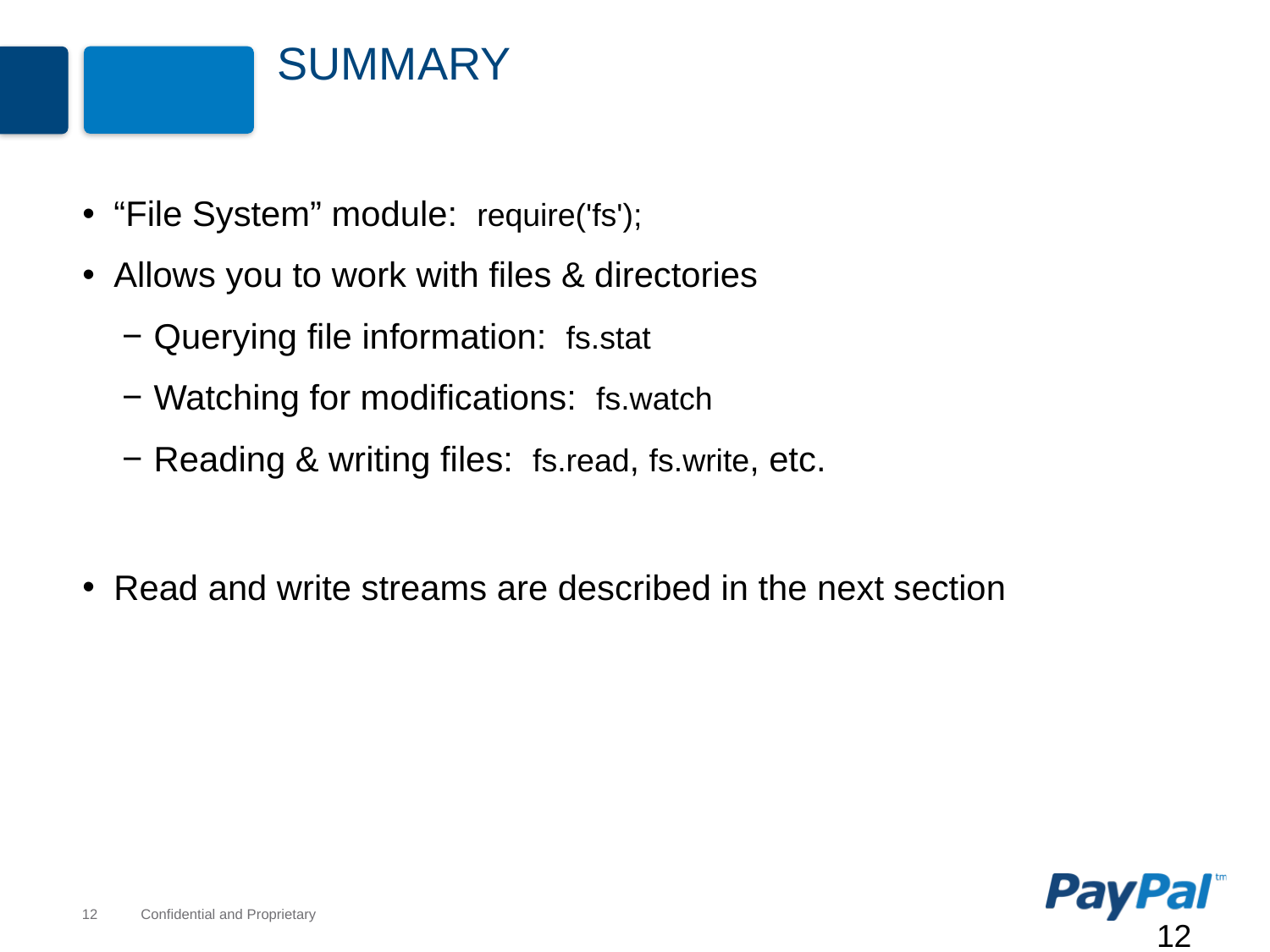

# Summary
“File System” module:  require('fs');
Allows you to work with files & directories
Querying file information:  fs.stat
Watching for modifications:  fs.watch
Reading & writing files:  fs.read, fs.write, etc.

Read and write streams are described in the next section
12